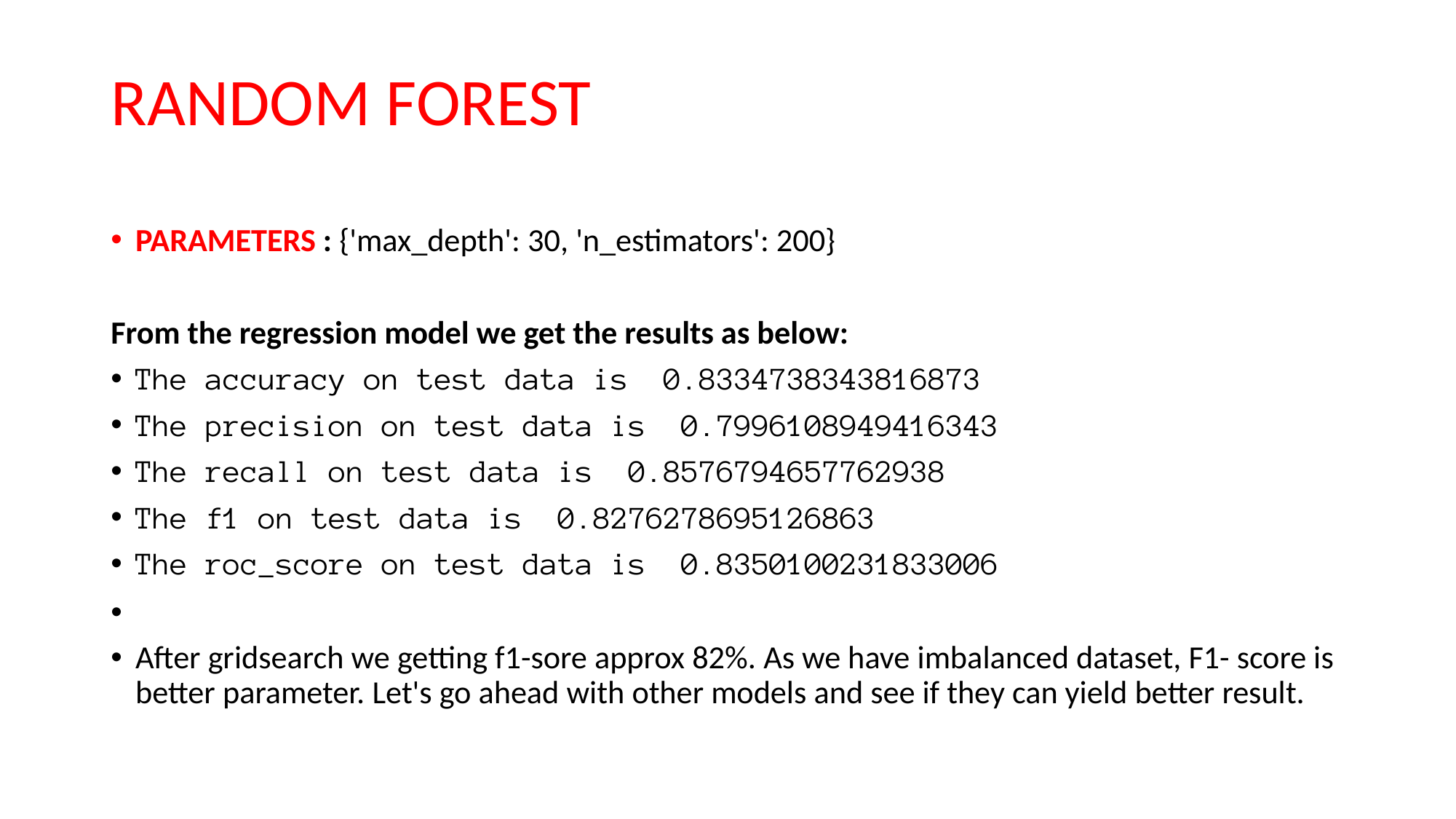

# RANDOM FOREST

PARAMETERS : {'max_depth': 30, 'n_estimators': 200}

From the regression model we get the results as below:
The accuracy on test data is  0.8334738343816873
The precision on test data is  0.7996108949416343
The recall on test data is  0.8576794657762938
The f1 on test data is  0.8276278695126863
The roc_score on test data is  0.8350100231833006

After gridsearch we getting f1-sore approx 82%. As we have imbalanced dataset, F1- score is better parameter. Let's go ahead with other models and see if they can yield better result.